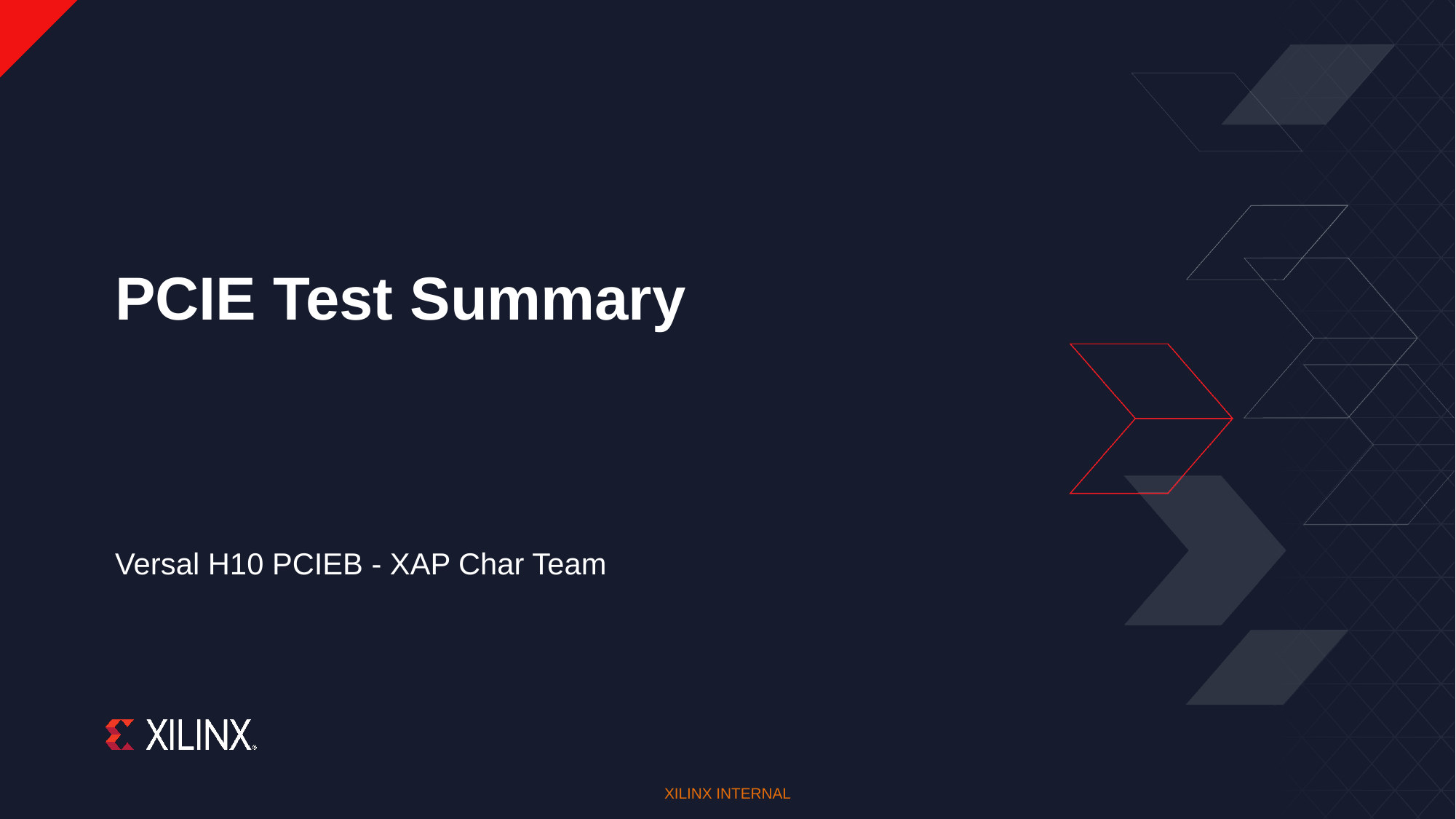

# PCIE Test Summary
Versal H10 PCIEB - XAP Char Team